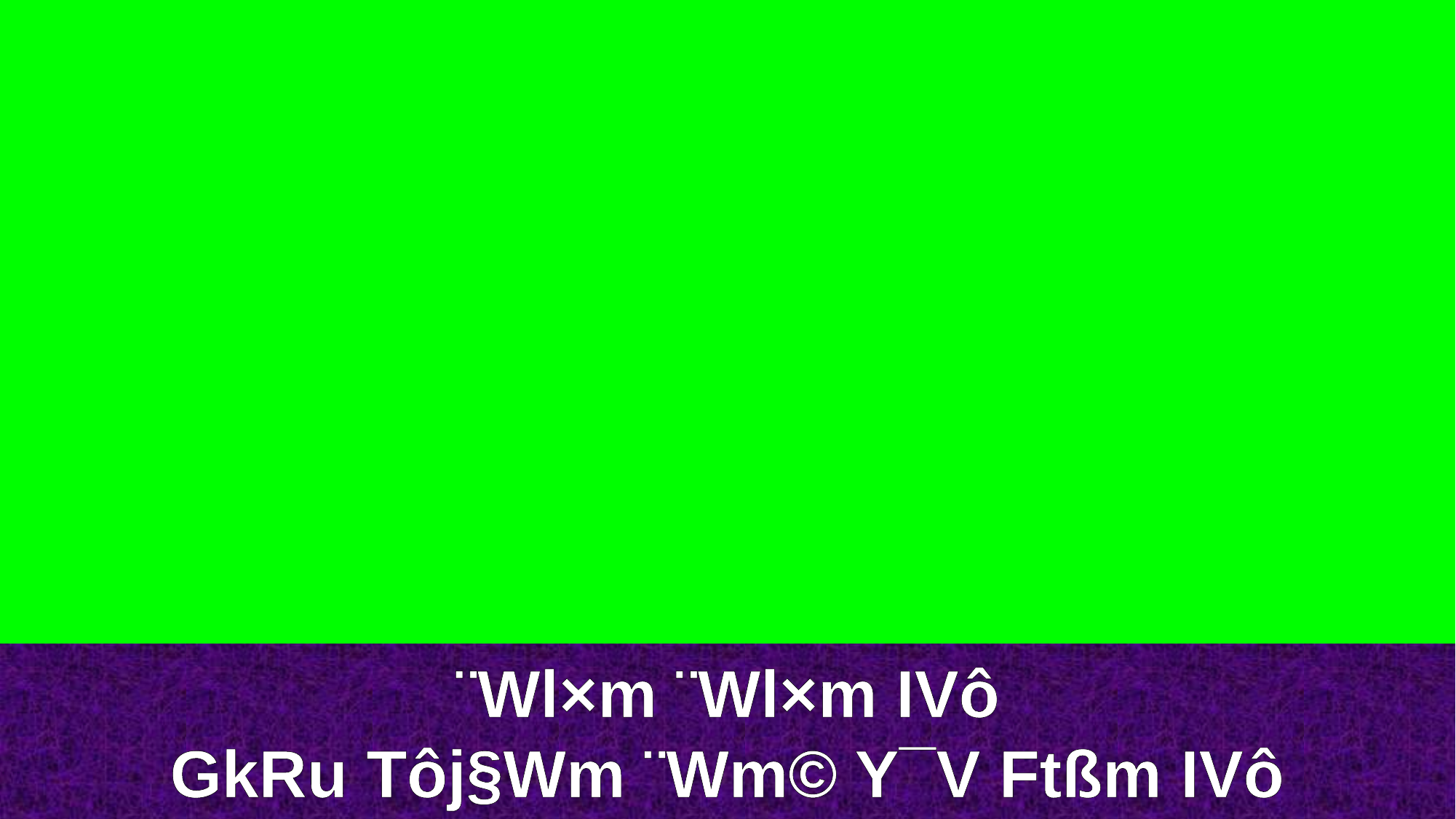

¨Wl×m ¨Wl×m IVô
GkRu Tôj§Wm ¨Wm© Y¯V Ftßm IVô